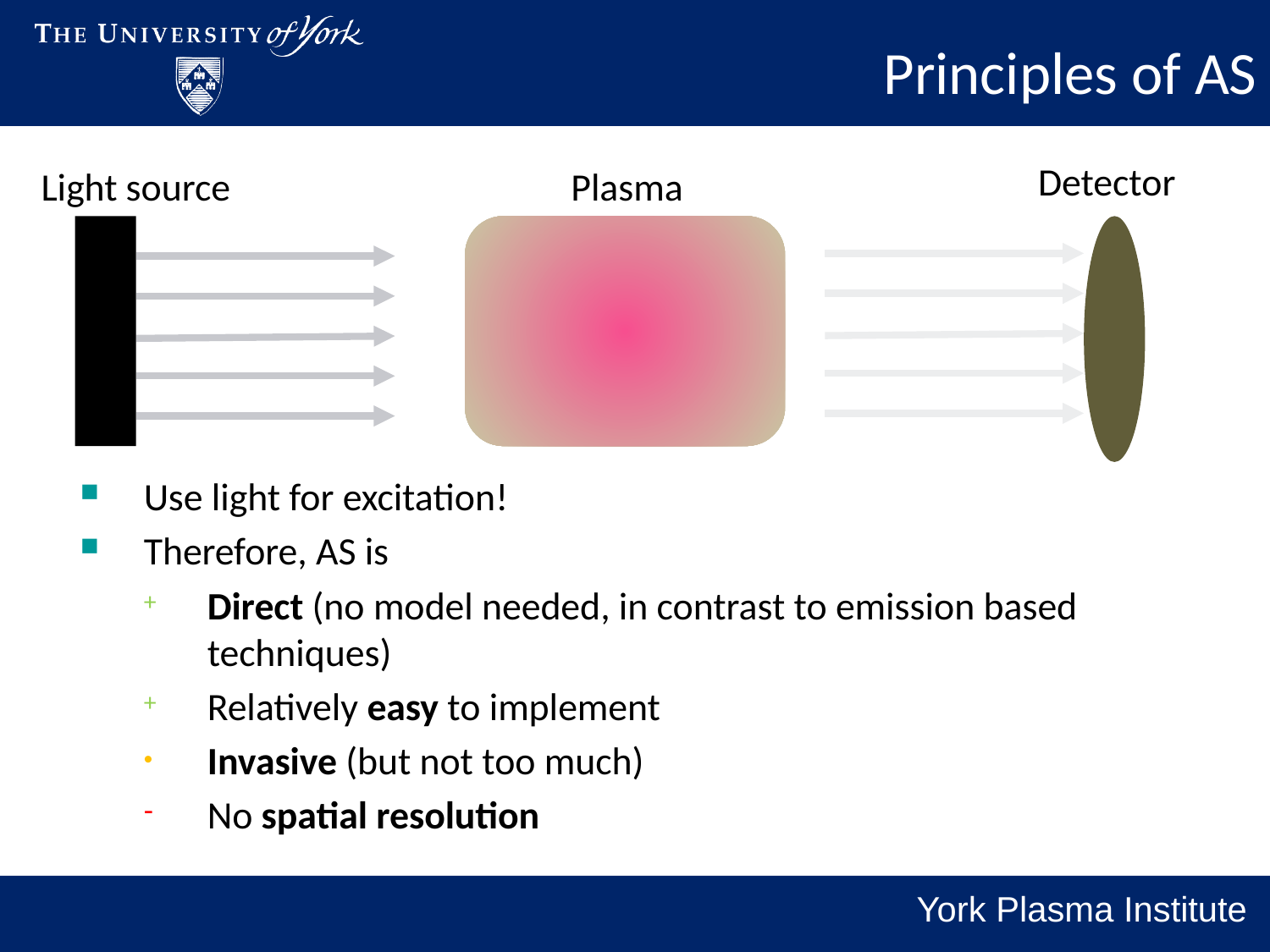

Principles of AS
Detector
Plasma
Light source

Use light for excitation!
Therefore, AS is
Direct (no model needed, in contrast to emission based techniques)
Relatively easy to implement
Invasive (but not too much)
No spatial resolution